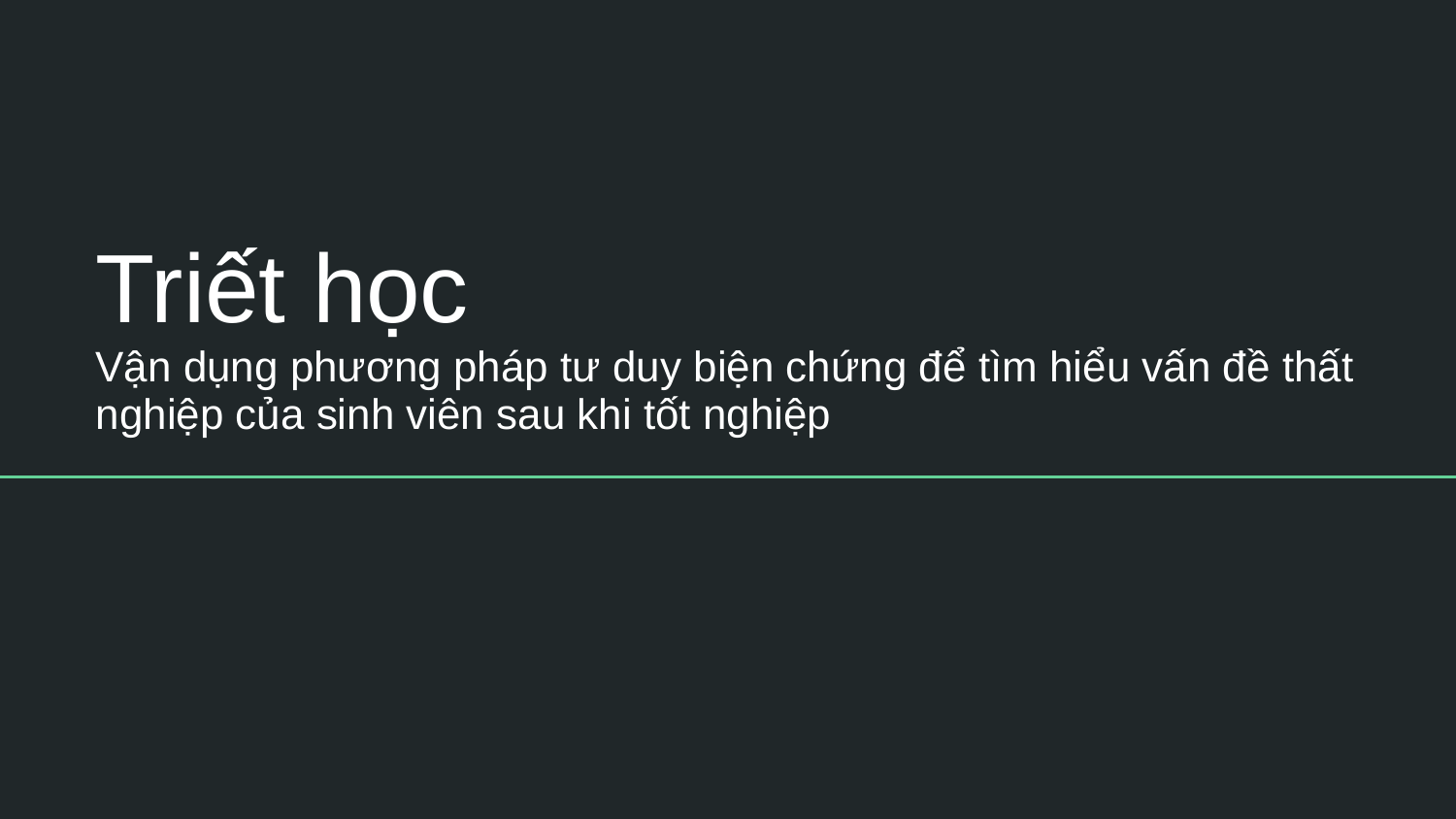

# Triết học
Vận dụng phương pháp tư duy biện chứng để tìm hiểu vấn đề thất nghiệp của sinh viên sau khi tốt nghiệp